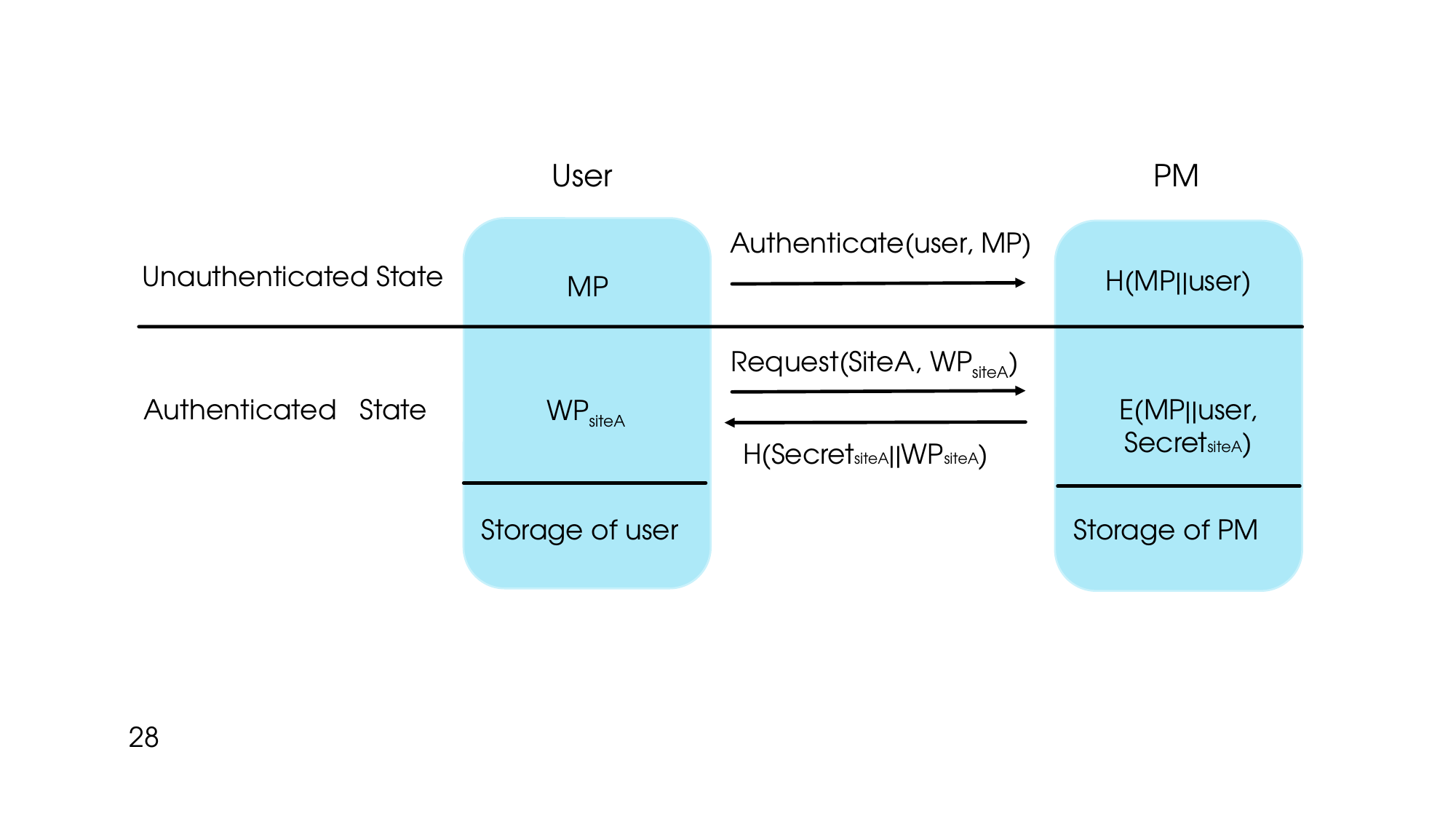

PM
User

Authenticate(user, MP)​

Unauthenticated State​
H(MP||user)
MP
Request(SiteA, WPsiteA)
E(MP||user, SecretsiteA)
Authenticated   State

WPsiteA
H(SecretsiteA||WPsiteA)
Storage of PM
Storage of user
28